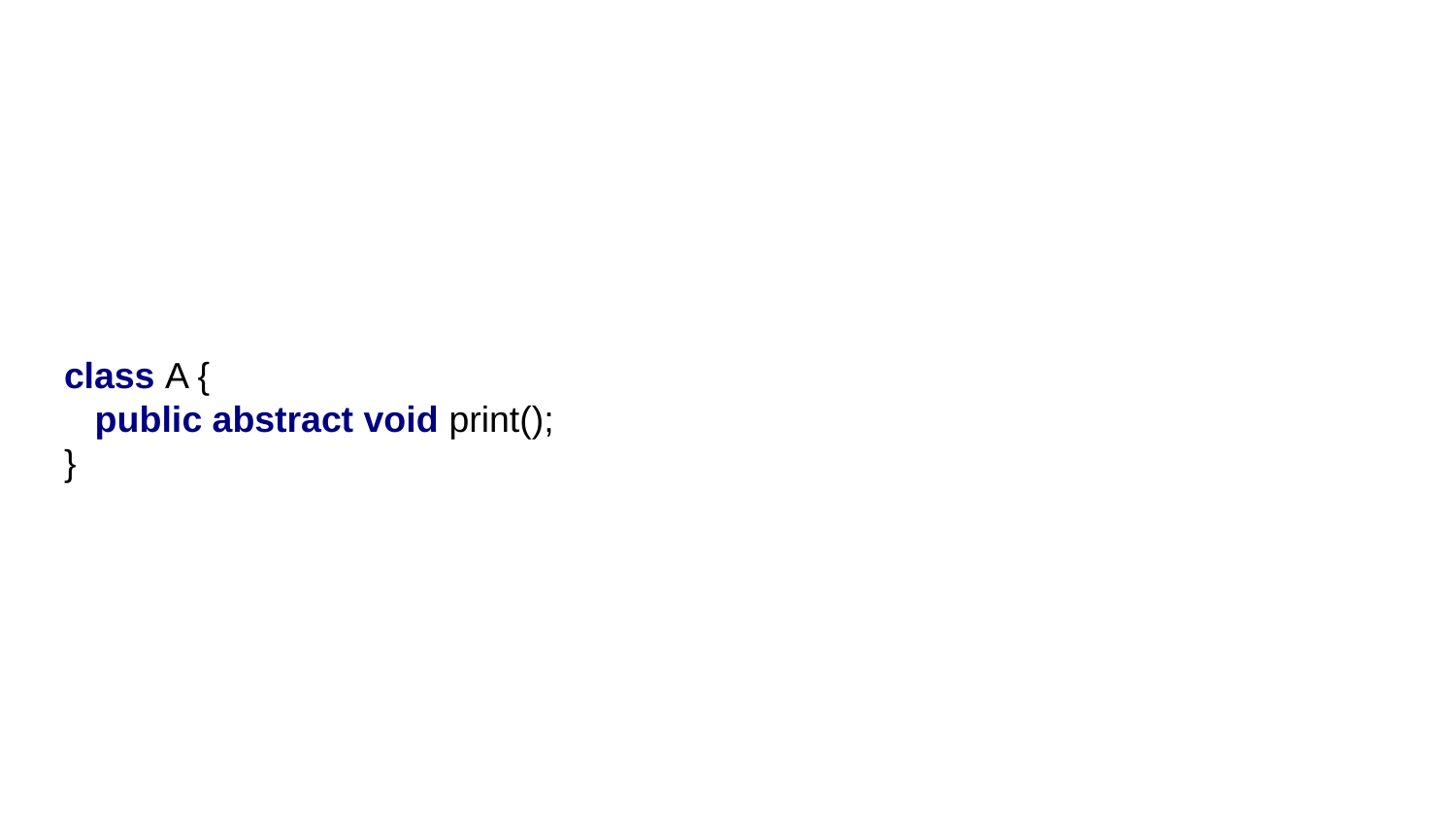

class A {
   public abstract void print();
}